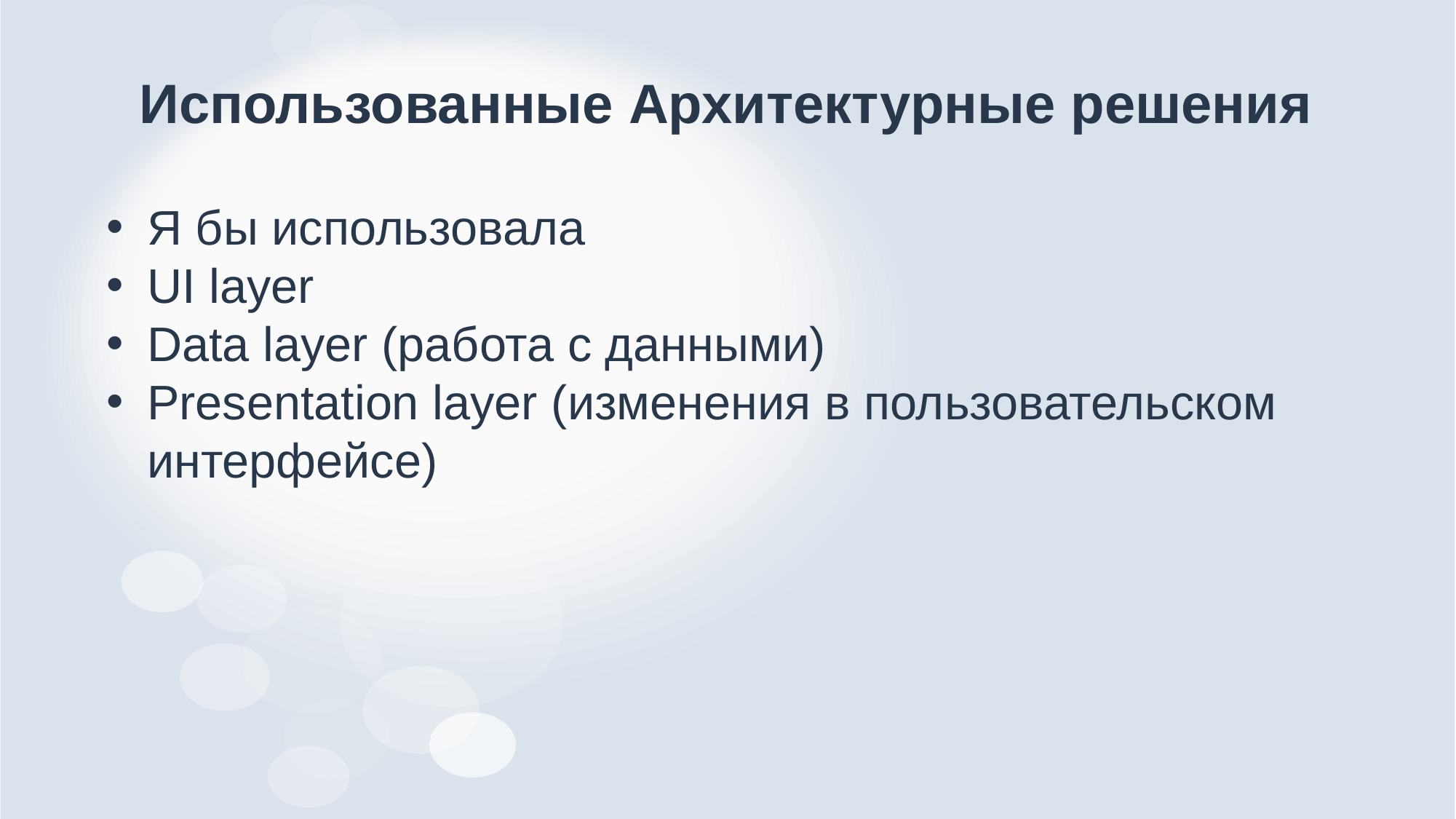

# Использованные Архитектурные решения
Я бы использовала
UI layer
Data layer (работа с данными)
Presentation layer (изменения в пользовательском интерфейсе)